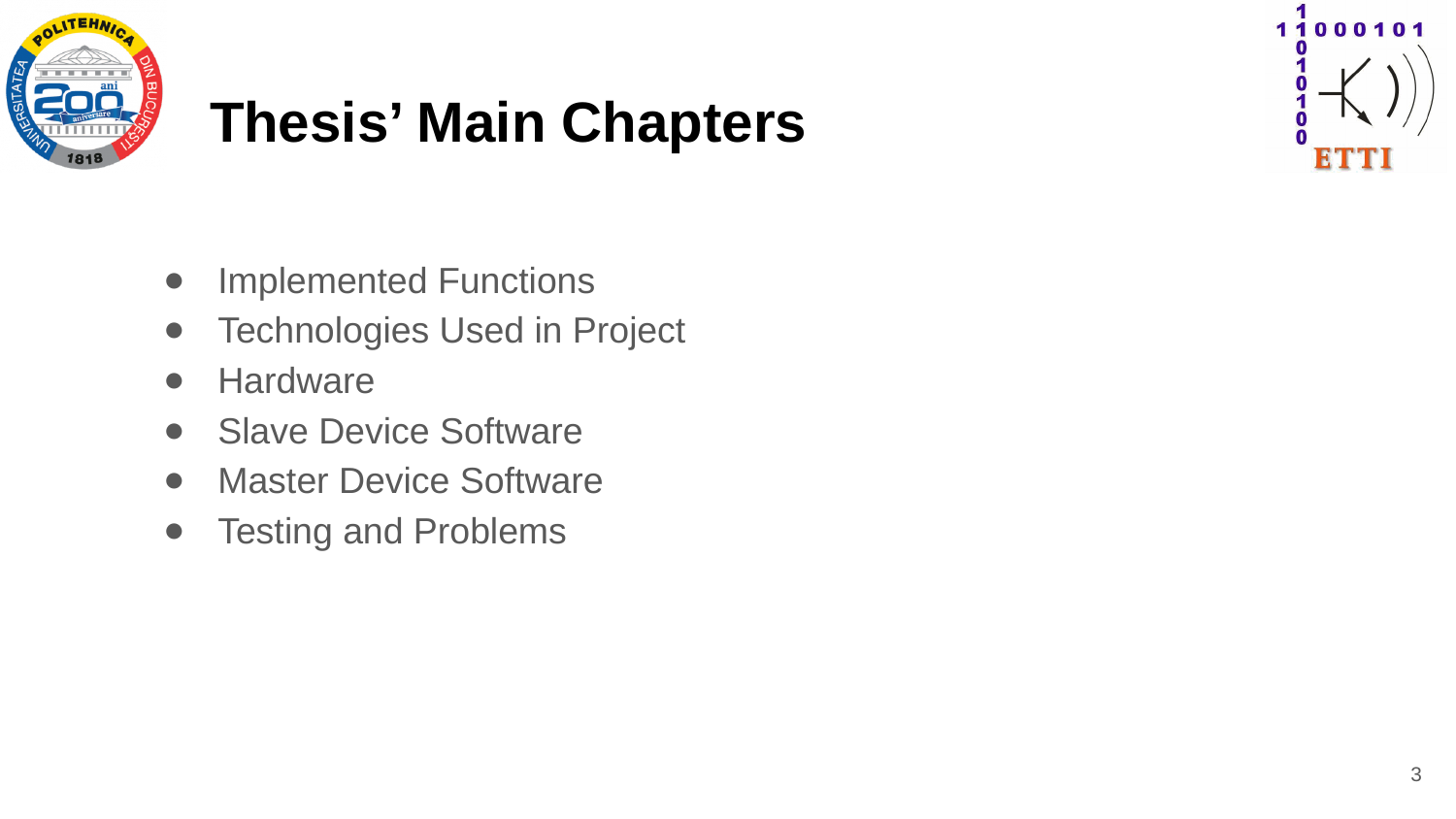

# Thesis’ Main Chapters
Implemented Functions
Technologies Used in Project
Hardware
Slave Device Software
Master Device Software
Testing and Problems

3